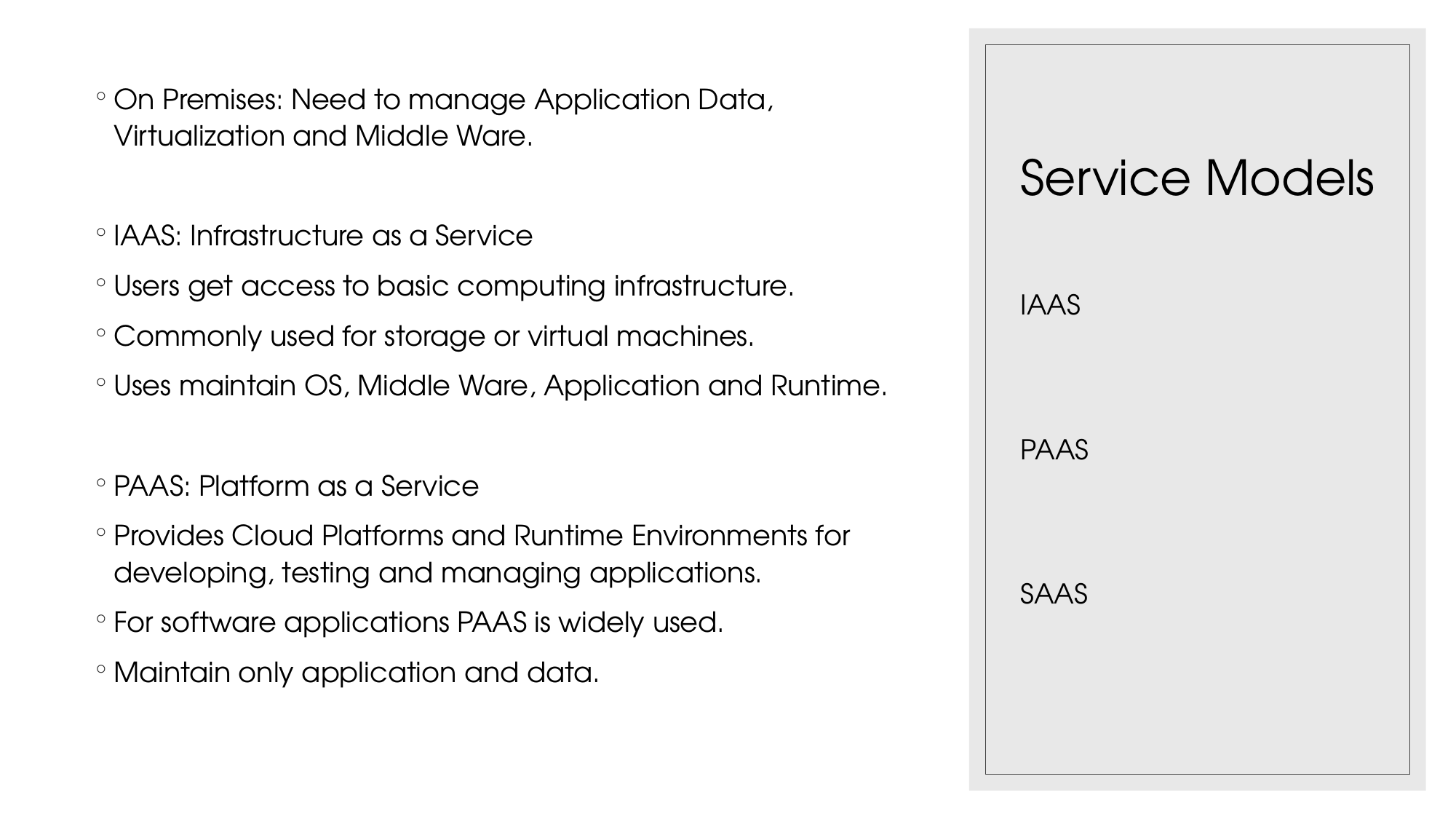

# Service Models
On Premises: Need to manage Application Data, Virtualization and Middle Ware.

IAAS: Infrastructure as a Service
Users get access to basic computing infrastructure.
Commonly used for storage or virtual machines.
Uses maintain OS, Middle Ware, Application and Runtime.

PAAS: Platform as a Service
Provides Cloud Platforms and Runtime Environments for developing, testing and managing applications.
For software applications PAAS is widely used.
Maintain only application and data.
IAAS

PAAS

SAAS